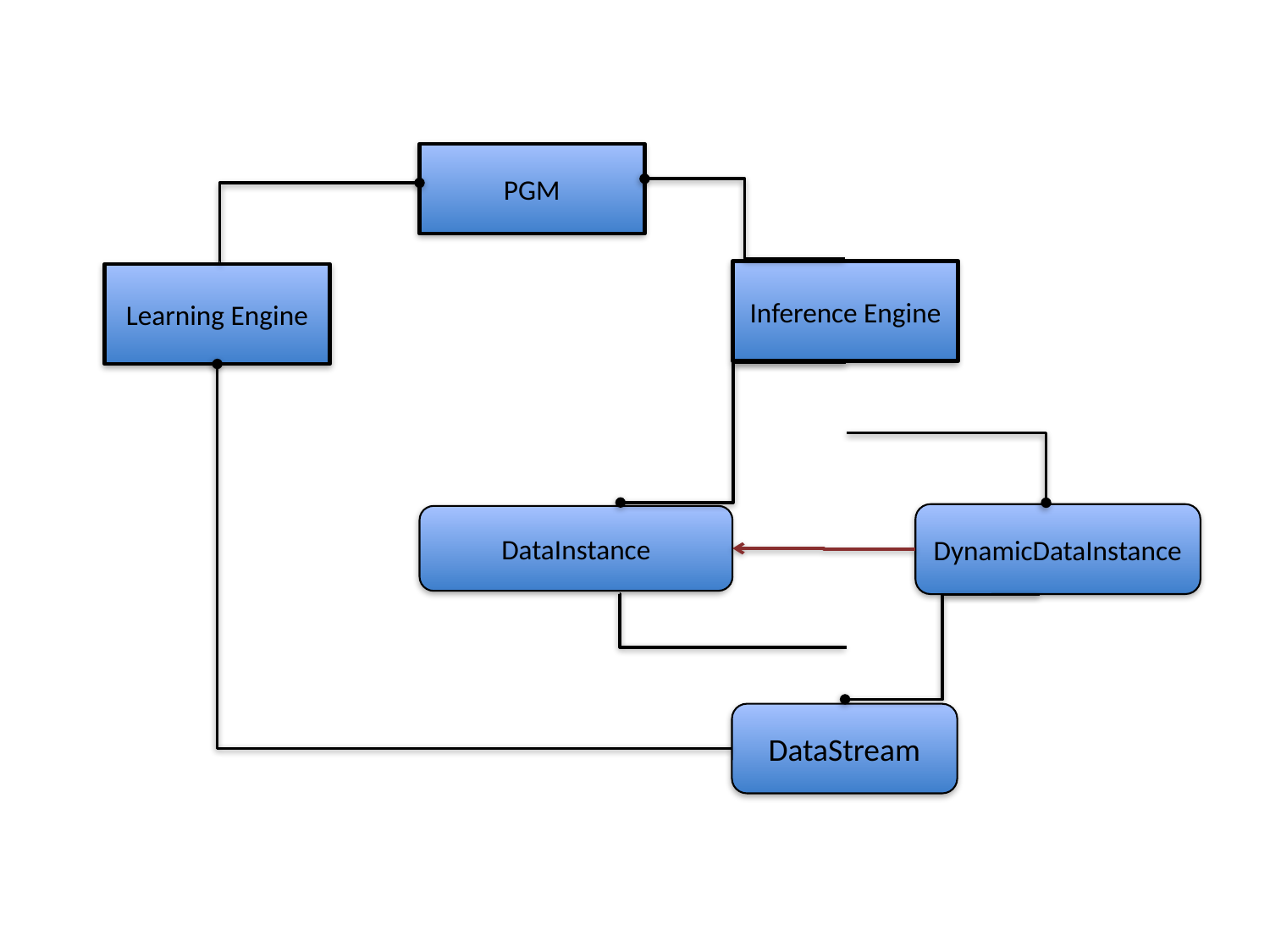

PGM
Inference Engine
Learning Engine
DynamicDataInstance
DataInstance
DataStream